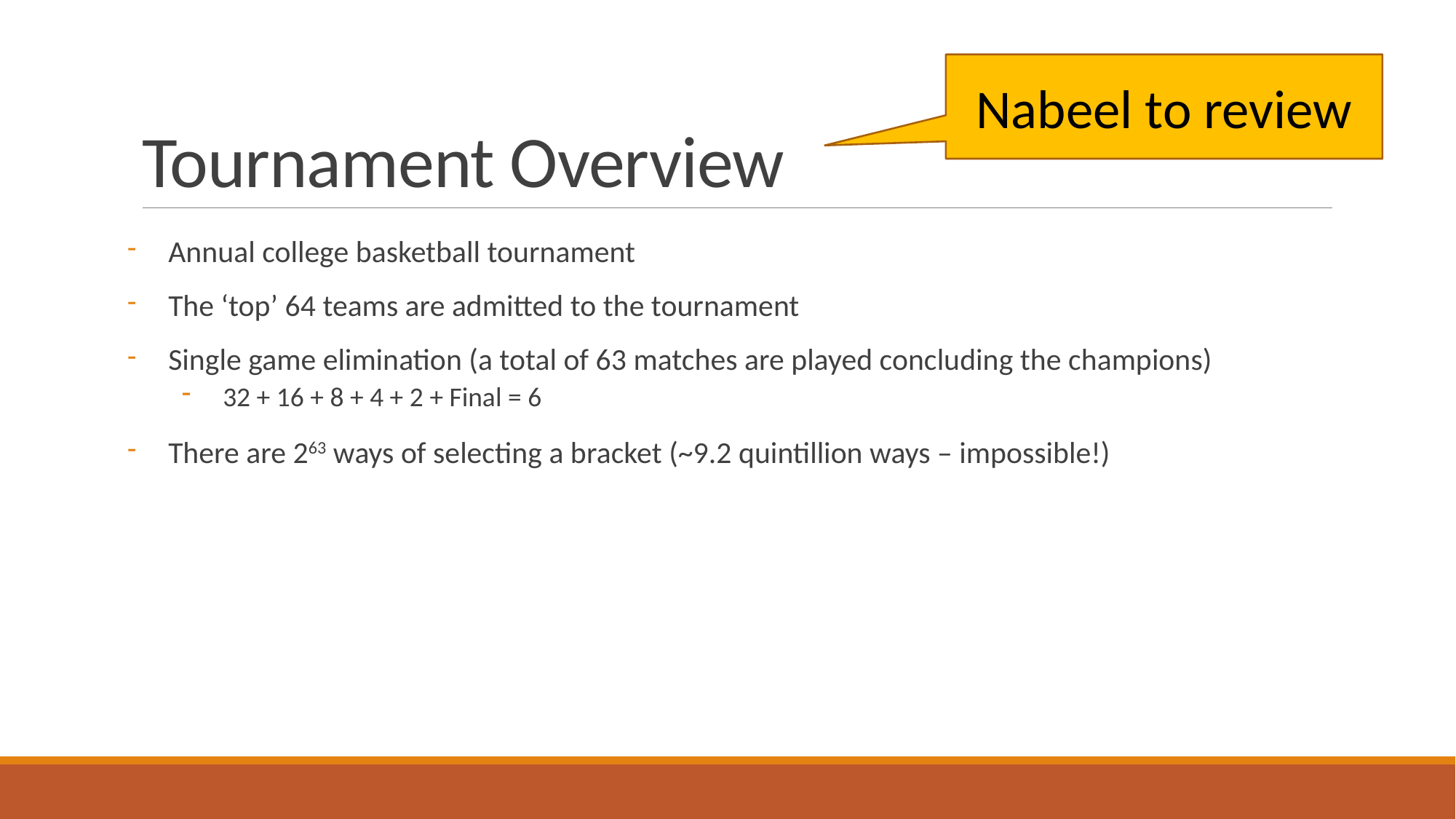

# Tournament Overview
Nabeel to review

Annual college basketball tournament
The ‘top’ 64 teams are admitted to the tournament
Single game elimination (a total of 63 matches are played concluding the champions)
32 + 16 + 8 + 4 + 2 + Final = 6
There are 263 ways of selecting a bracket (~9.2 quintillion ways – impossible!)